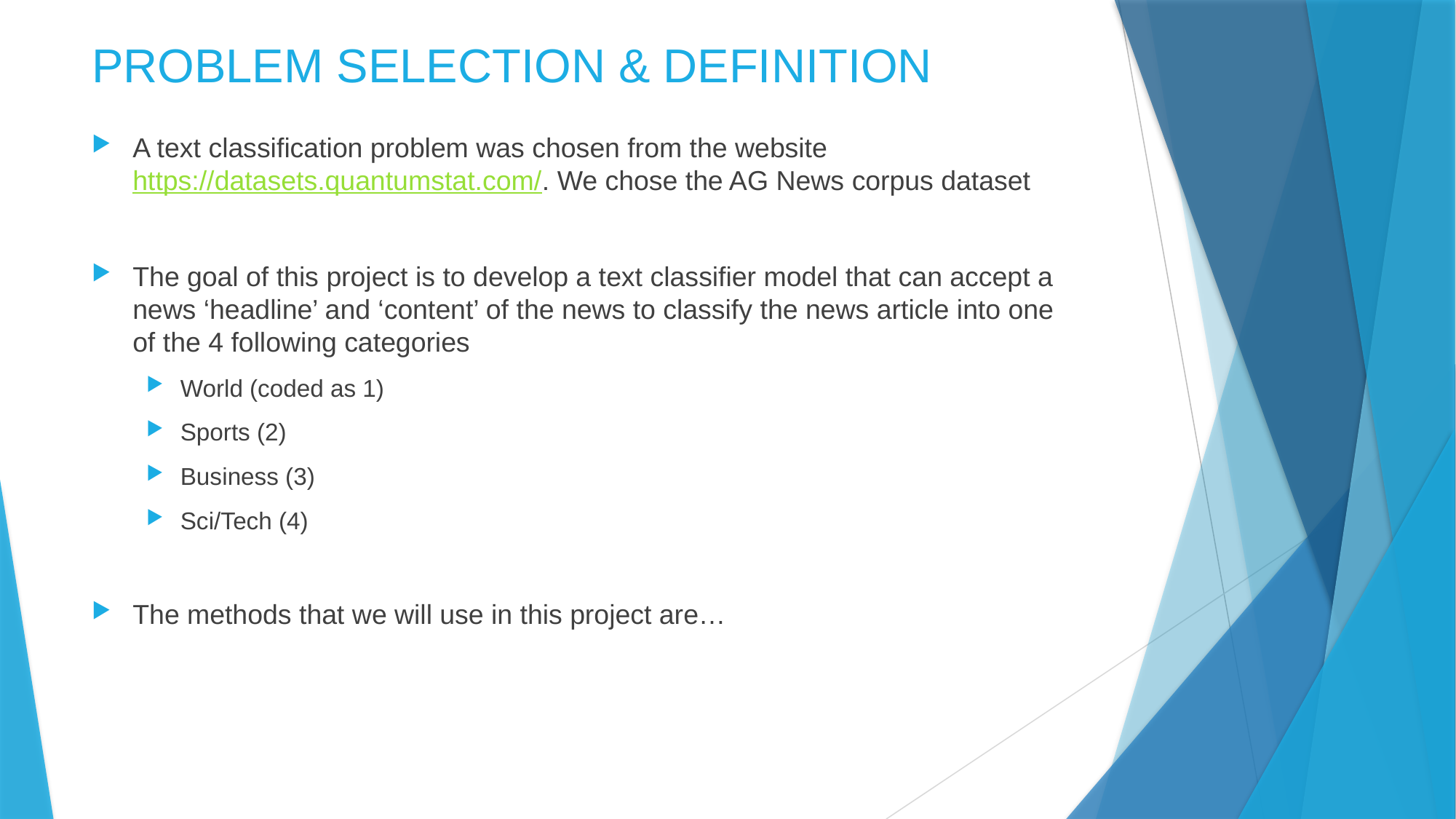

# PROBLEM SELECTION & DEFINITION
A text classification problem was chosen from the website https://datasets.quantumstat.com/. We chose the AG News corpus dataset

The goal of this project is to develop a text classifier model that can accept a news ‘headline’ and ‘content’ of the news to classify the news article into one of the 4 following categories
World (coded as 1)
Sports (2)
Business (3)
Sci/Tech (4)

The methods that we will use in this project are…